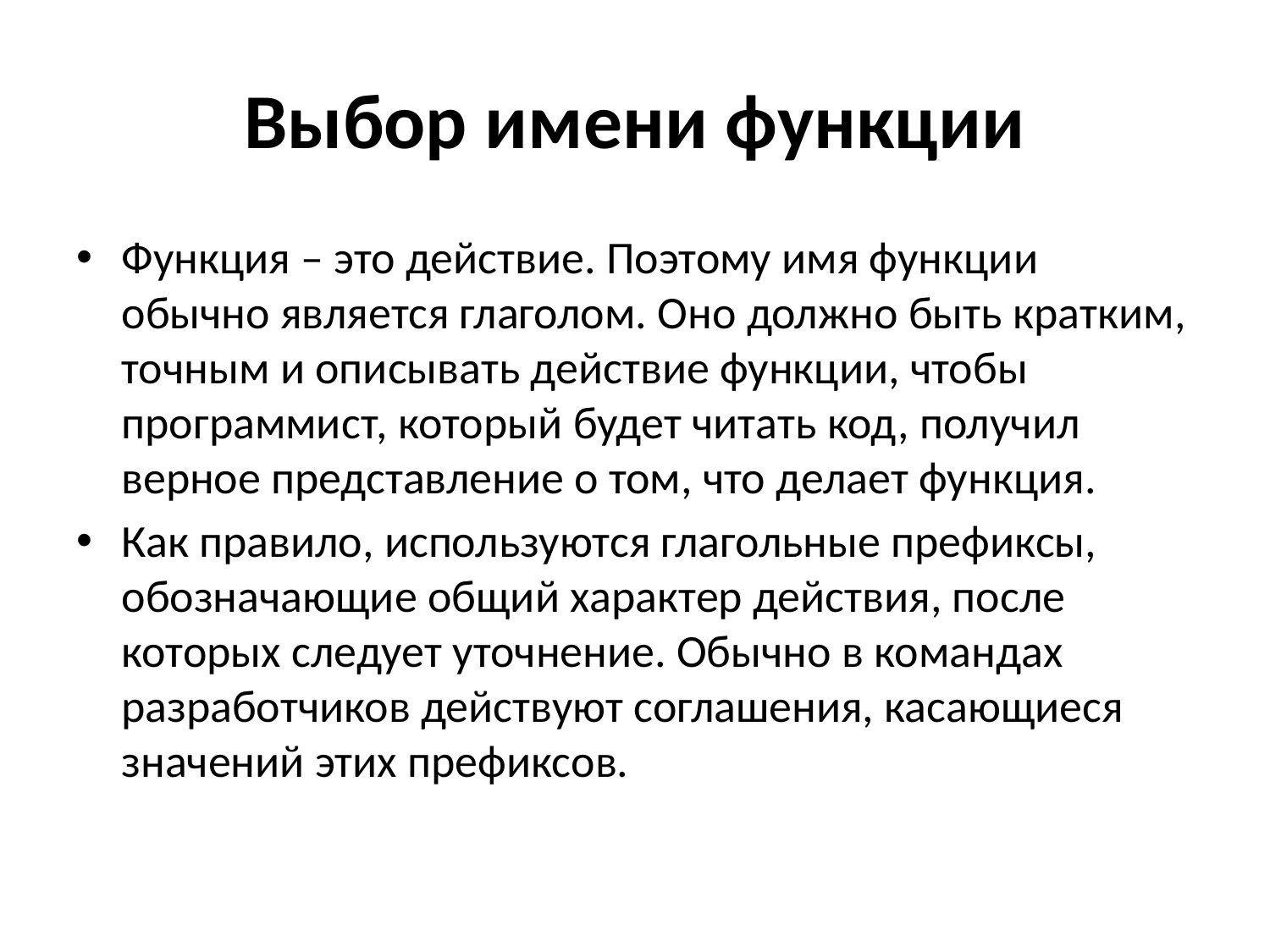

# Выбор имени функции
Функция – это действие. Поэтому имя функции обычно является глаголом. Оно должно быть кратким, точным и описывать действие функции, чтобы программист, который будет читать код, получил верное представление о том, что делает функция.
Как правило, используются глагольные префиксы, обозначающие общий характер действия, после которых следует уточнение. Обычно в командах разработчиков действуют соглашения, касающиеся значений этих префиксов.